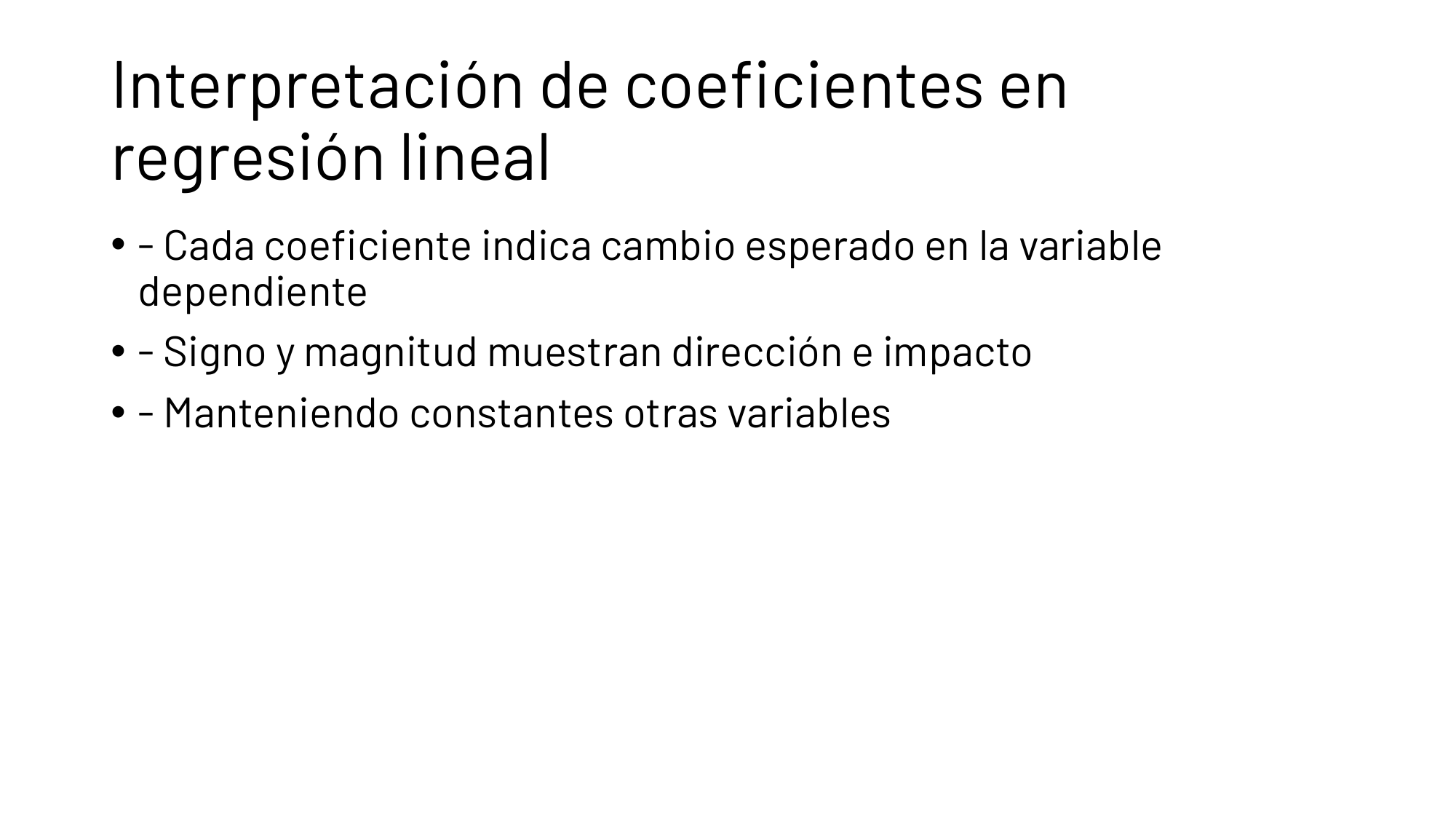

# Interpretación de coeficientes en regresión lineal
- Cada coeficiente indica cambio esperado en la variable dependiente
- Signo y magnitud muestran dirección e impacto
- Manteniendo constantes otras variables